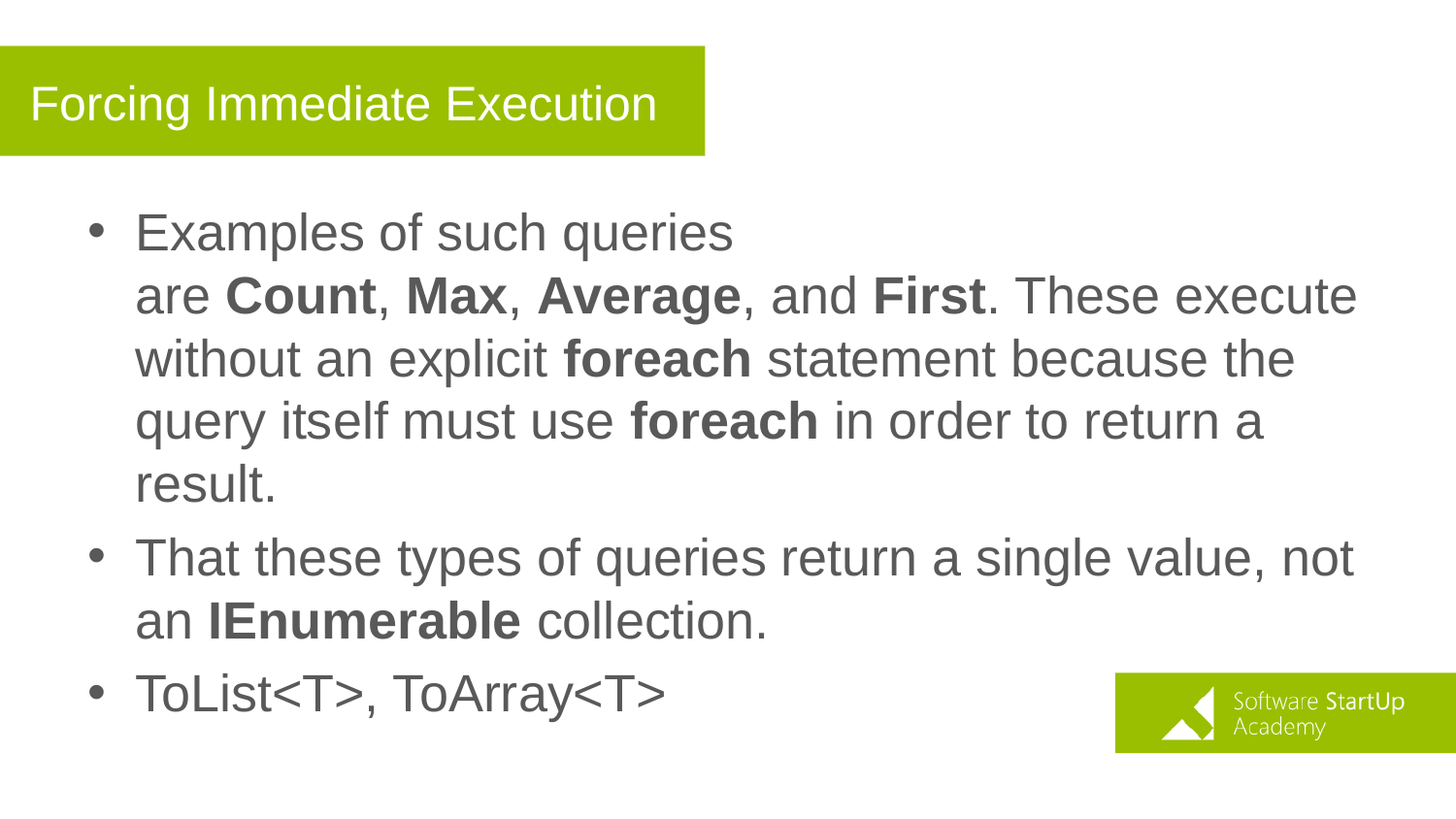

# Forcing Immediate Execution
Examples of such queries are Count, Max, Average, and First. These execute without an explicit foreach statement because the query itself must use foreach in order to return a result.
That these types of queries return a single value, not an IEnumerable collection.
ToList<T>, ToArray<T>